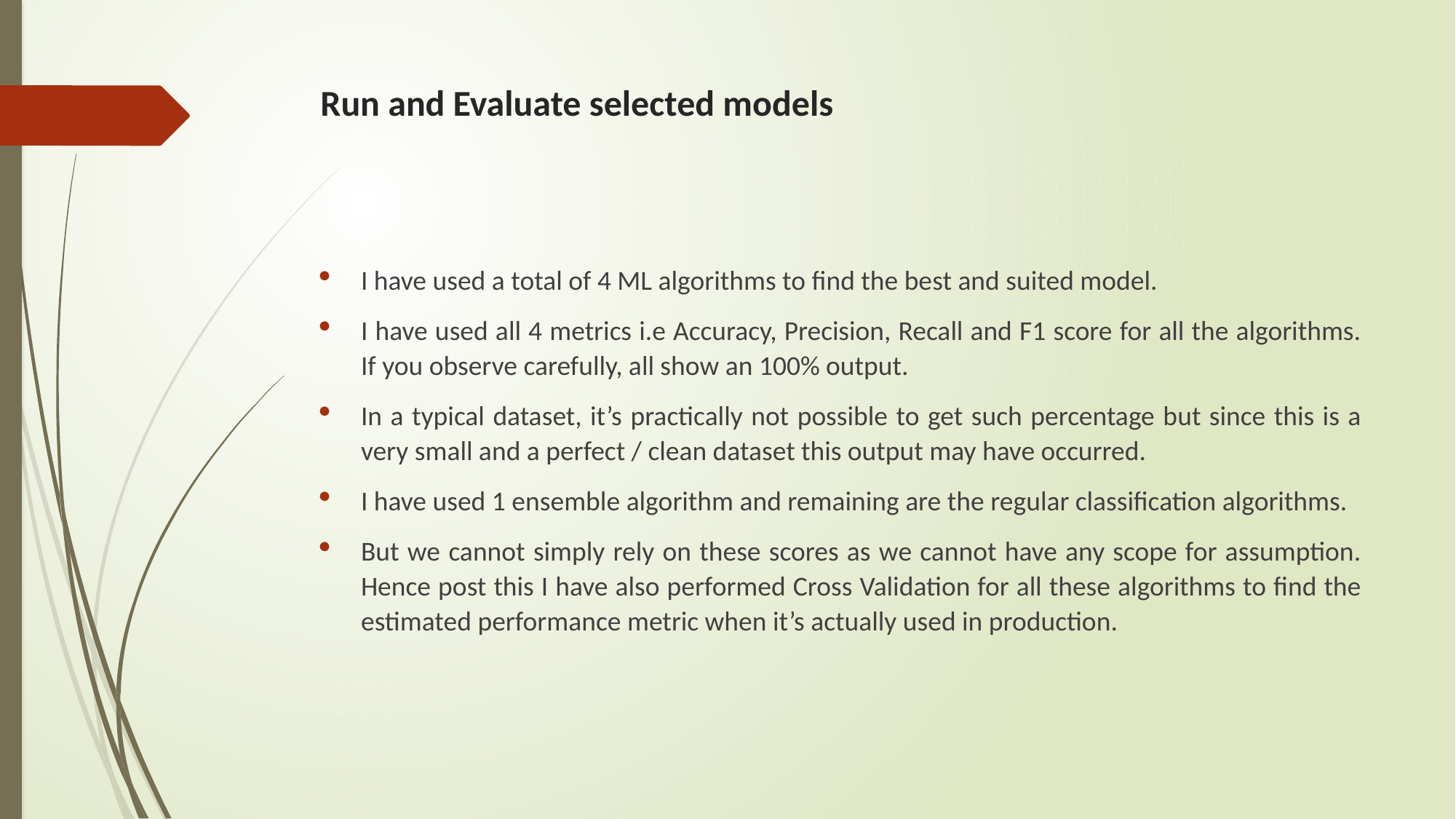

# Run and Evaluate selected models
I have used a total of 4 ML algorithms to find the best and suited model.
I have used all 4 metrics i.e Accuracy, Precision, Recall and F1 score for all the algorithms. If you observe carefully, all show an 100% output.
In a typical dataset, it’s practically not possible to get such percentage but since this is a very small and a perfect / clean dataset this output may have occurred.
I have used 1 ensemble algorithm and remaining are the regular classification algorithms.
But we cannot simply rely on these scores as we cannot have any scope for assumption. Hence post this I have also performed Cross Validation for all these algorithms to find the estimated performance metric when it’s actually used in production.